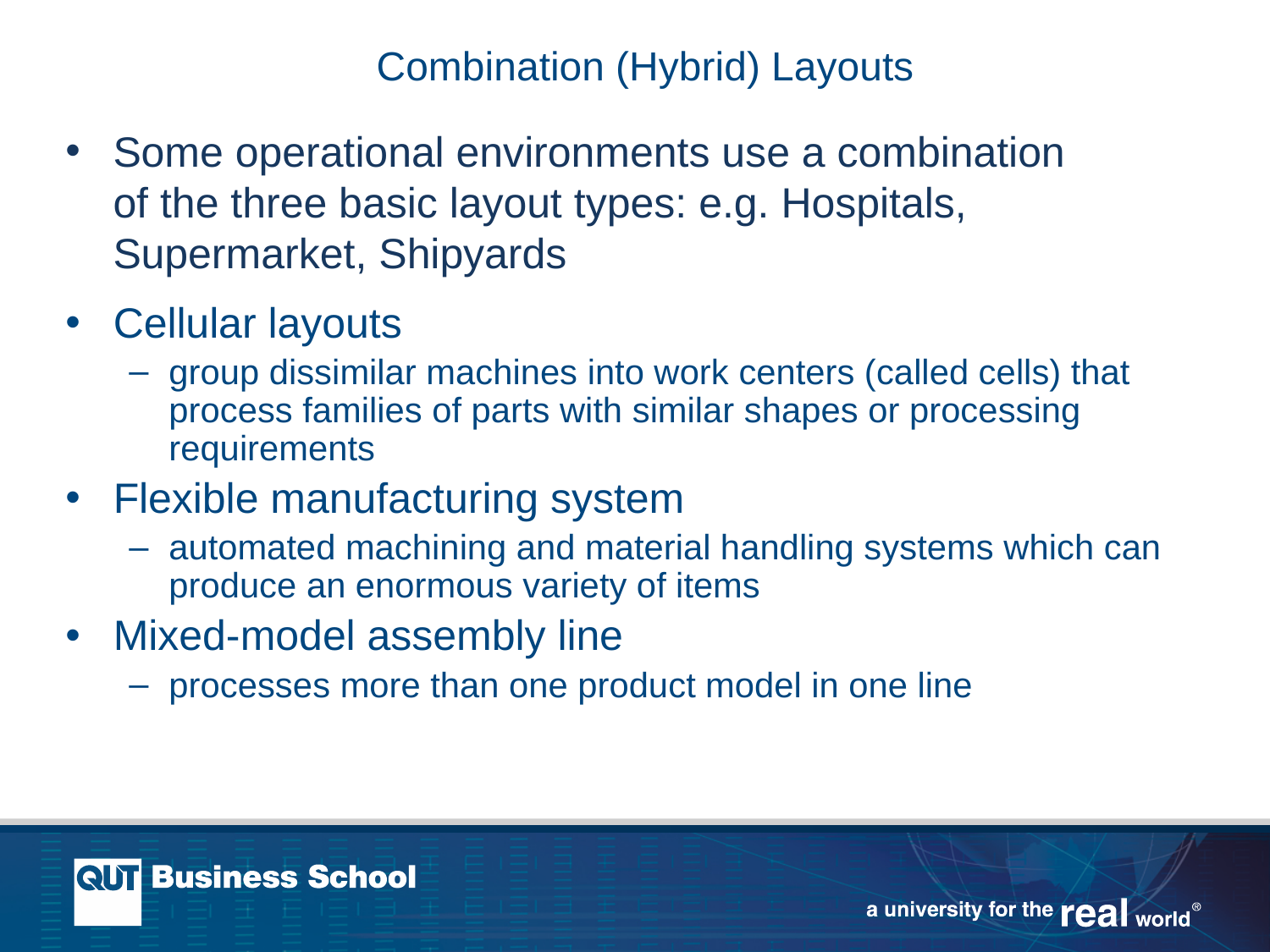

# Combination (Hybrid) Layouts
Some operational environments use a combination of the three basic layout types: e.g. Hospitals, Supermarket, Shipyards
Cellular layouts
group dissimilar machines into work centers (called cells) that process families of parts with similar shapes or processing requirements
Flexible manufacturing system
automated machining and material handling systems which can produce an enormous variety of items
Mixed-model assembly line
processes more than one product model in one line